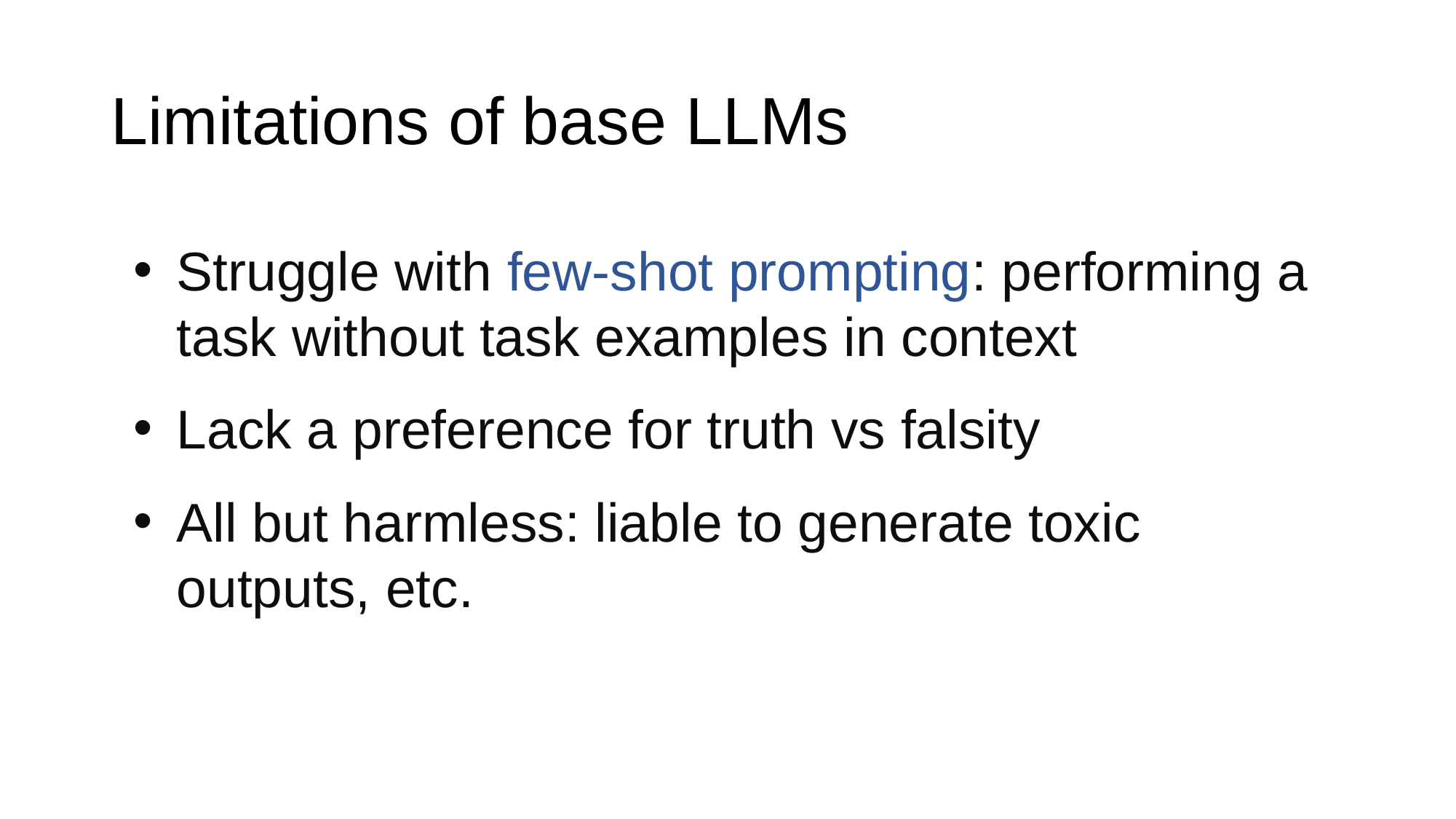

# Limitations of base LLMs
Struggle with few-shot prompting: performing a task without task examples in context
Lack a preference for truth vs falsity
All but harmless: liable to generate toxic outputs, etc.